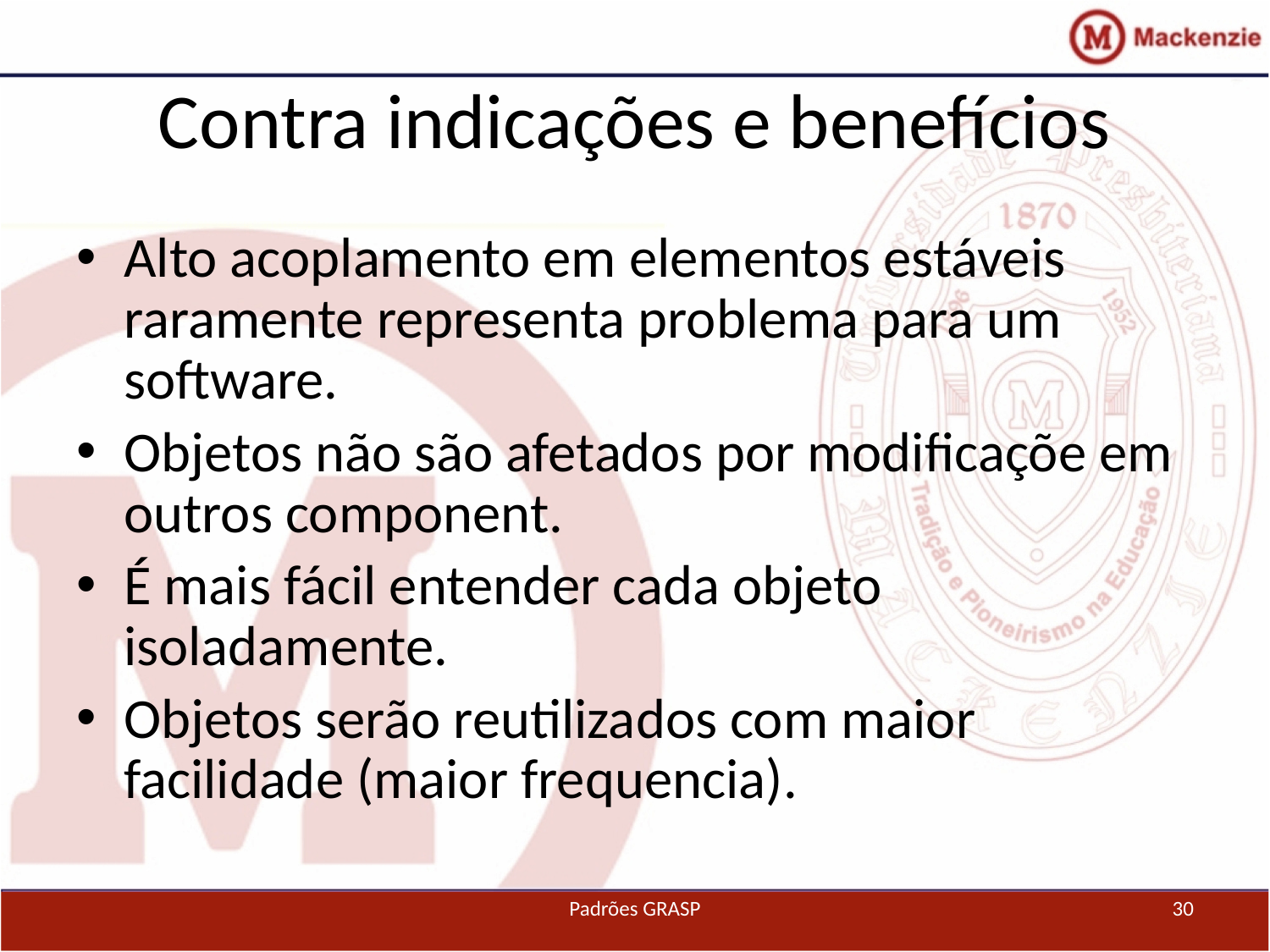

# Contra indicações e benefícios
Alto acoplamento em elementos estáveis raramente representa problema para um software.
Objetos não são afetados por modificaçõe em outros component.
É mais fácil entender cada objeto isoladamente.
Objetos serão reutilizados com maior facilidade (maior frequencia).
Padrões GRASP
30